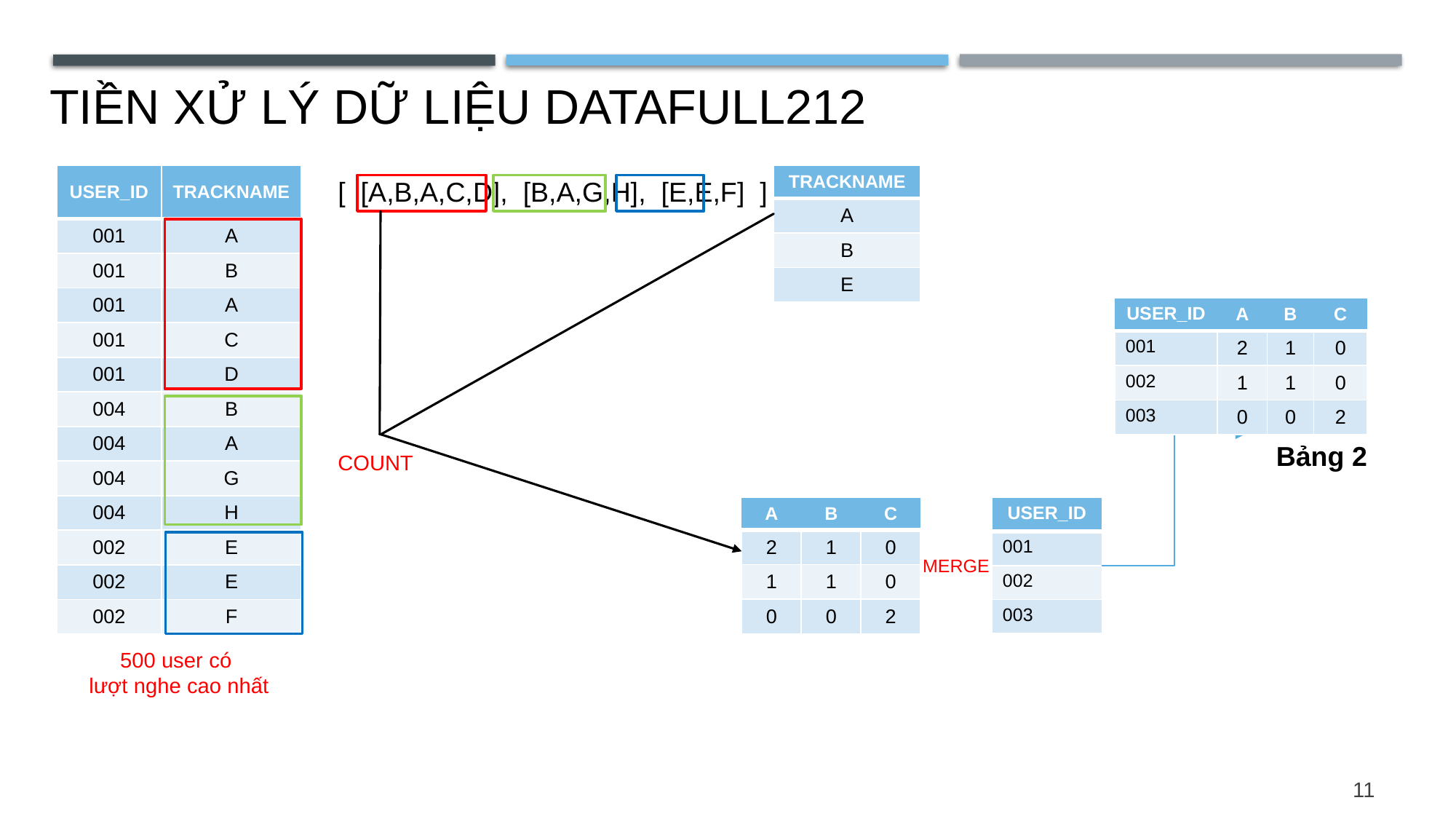

TIỀN XỬ LÝ DỮ LIỆU DATAFULL212
| USER\_ID | TRACKNAME |
| --- | --- |
| 001 | A |
| 001 | B |
| 001 | A |
| 001 | C |
| 001 | D |
| 004 | B |
| 004 | A |
| 004 | G |
| 004 | H |
| 002 | E |
| 002 | E |
| 002 | F |
| TRACKNAME |
| --- |
| A |
| B |
| E |
[  [A,B,A,C,D],  [B,A,G,H],  [E,E,F]  ]

| USER\_ID | A | B | C |
| --- | --- | --- | --- |
| 001 | 2 | 1 | 0 |
| 002 | 1 | 1 | 0 |
| 003 | 0 | 0 | 2 |

Bảng 2
COUNT
| A | B | C |
| --- | --- | --- |
| 2 | 1 | 0 |
| 1 | 1 | 0 |
| 0 | 0 | 2 |
| USER\_ID |
| --- |
| 001 |
| 002 |
| 003 |

MERGE
500 user có
lượt nghe cao nhất
11